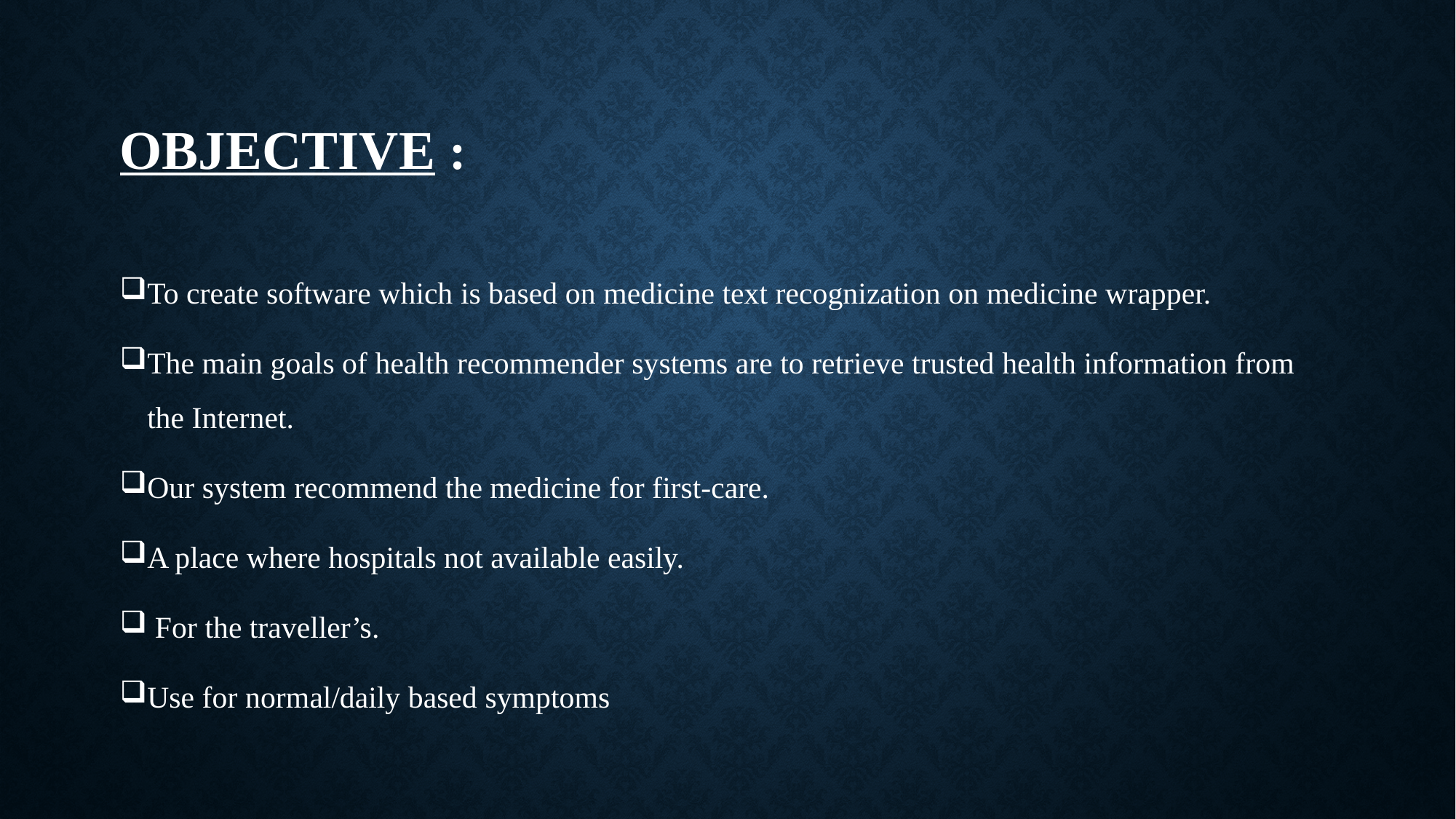

# OBJECTIVE :
To create software which is based on medicine text recognization on medicine wrapper.
The main goals of health recommender systems are to retrieve trusted health information from the Internet.
Our system recommend the medicine for first-care.
A place where hospitals not available easily.
 For the traveller’s.
Use for normal/daily based symptoms